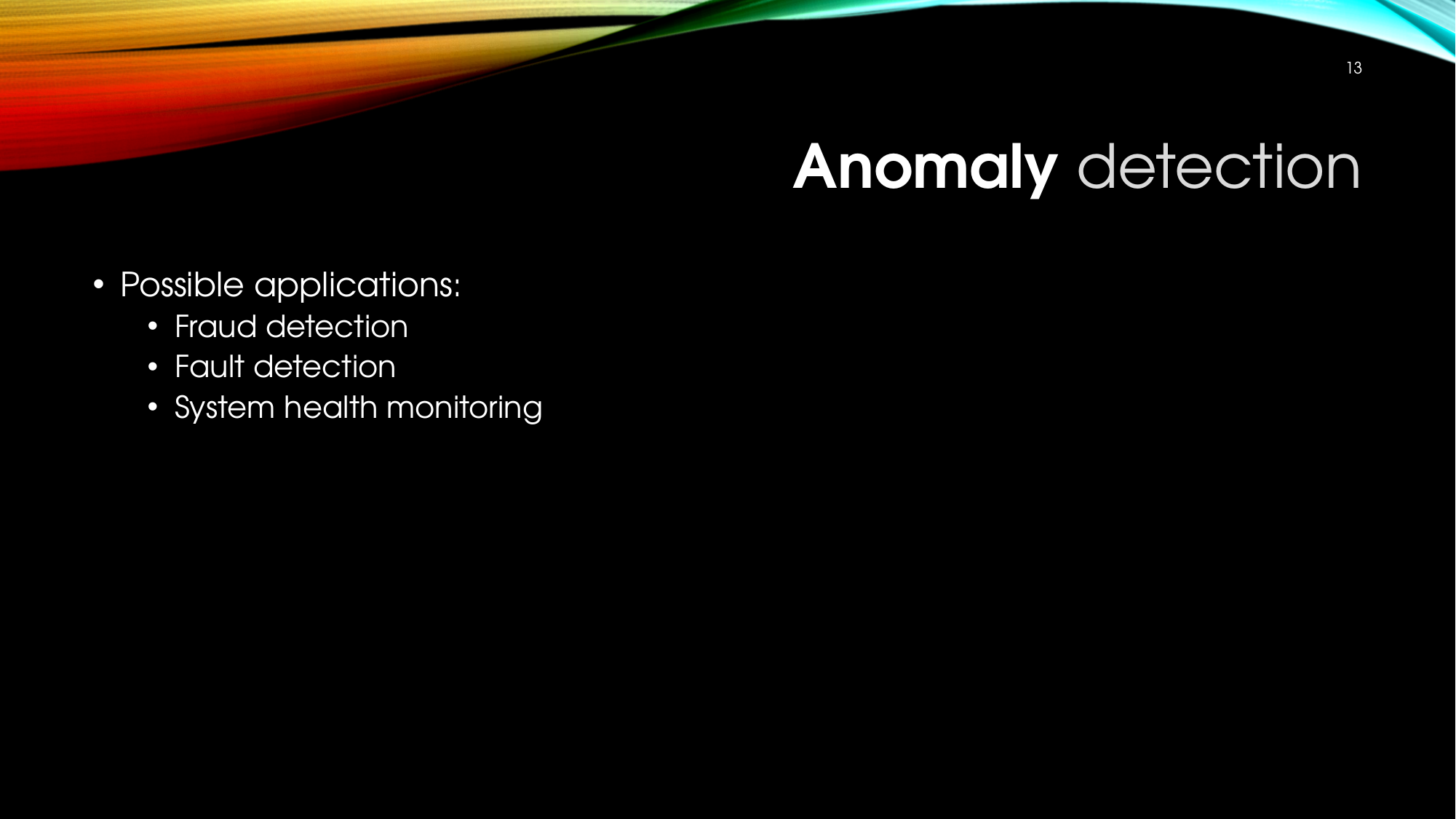

13
# Anomaly detection
Possible applications:
Fraud detection
Fault detection
System health monitoring